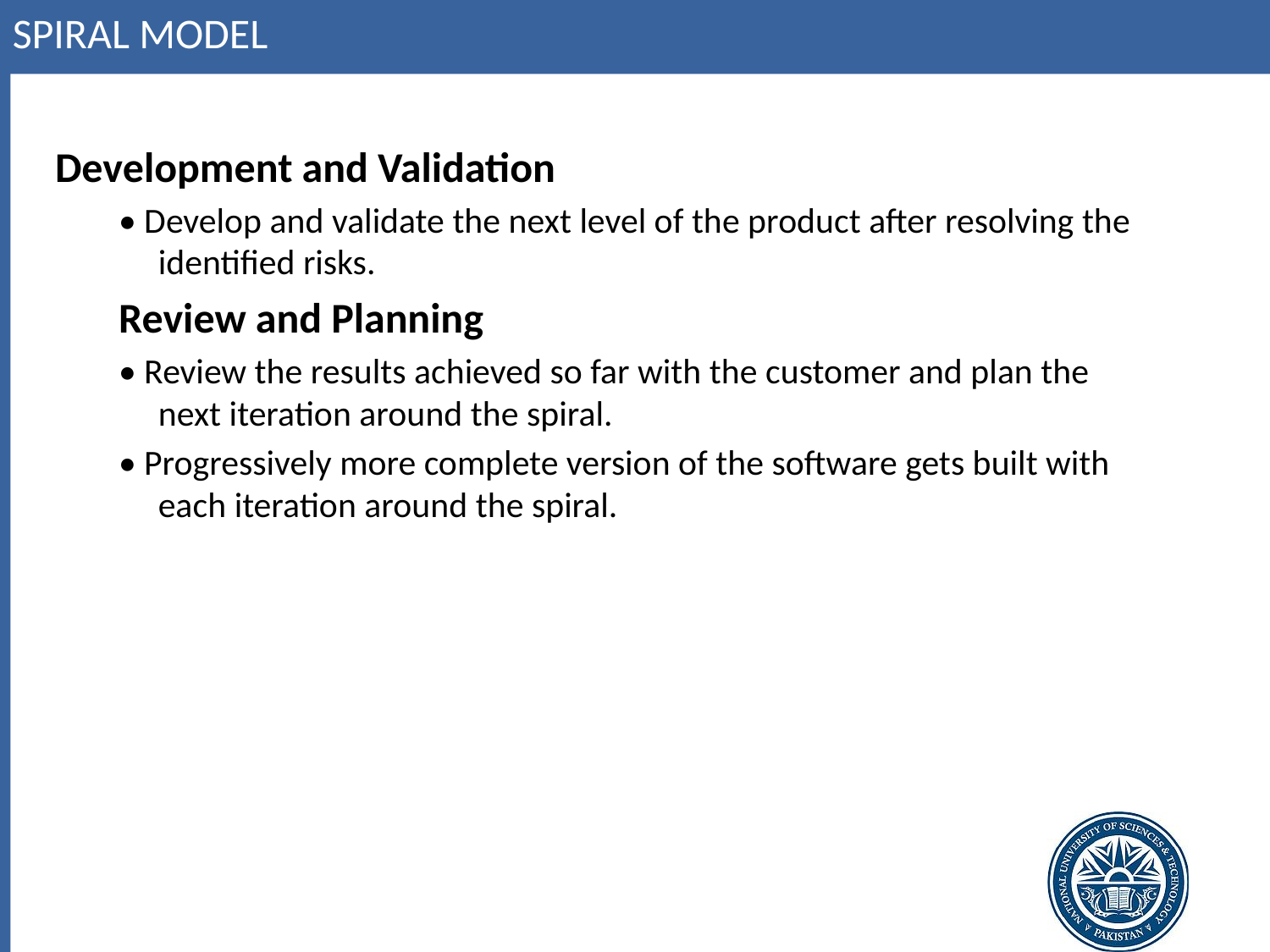

# Spiral model

Development and Validation
• Develop and validate the next level of the product after resolving the identified risks.
Review and Planning
• Review the results achieved so far with the customer and plan the next iteration around the spiral.
• Progressively more complete version of the software gets built with each iteration around the spiral.